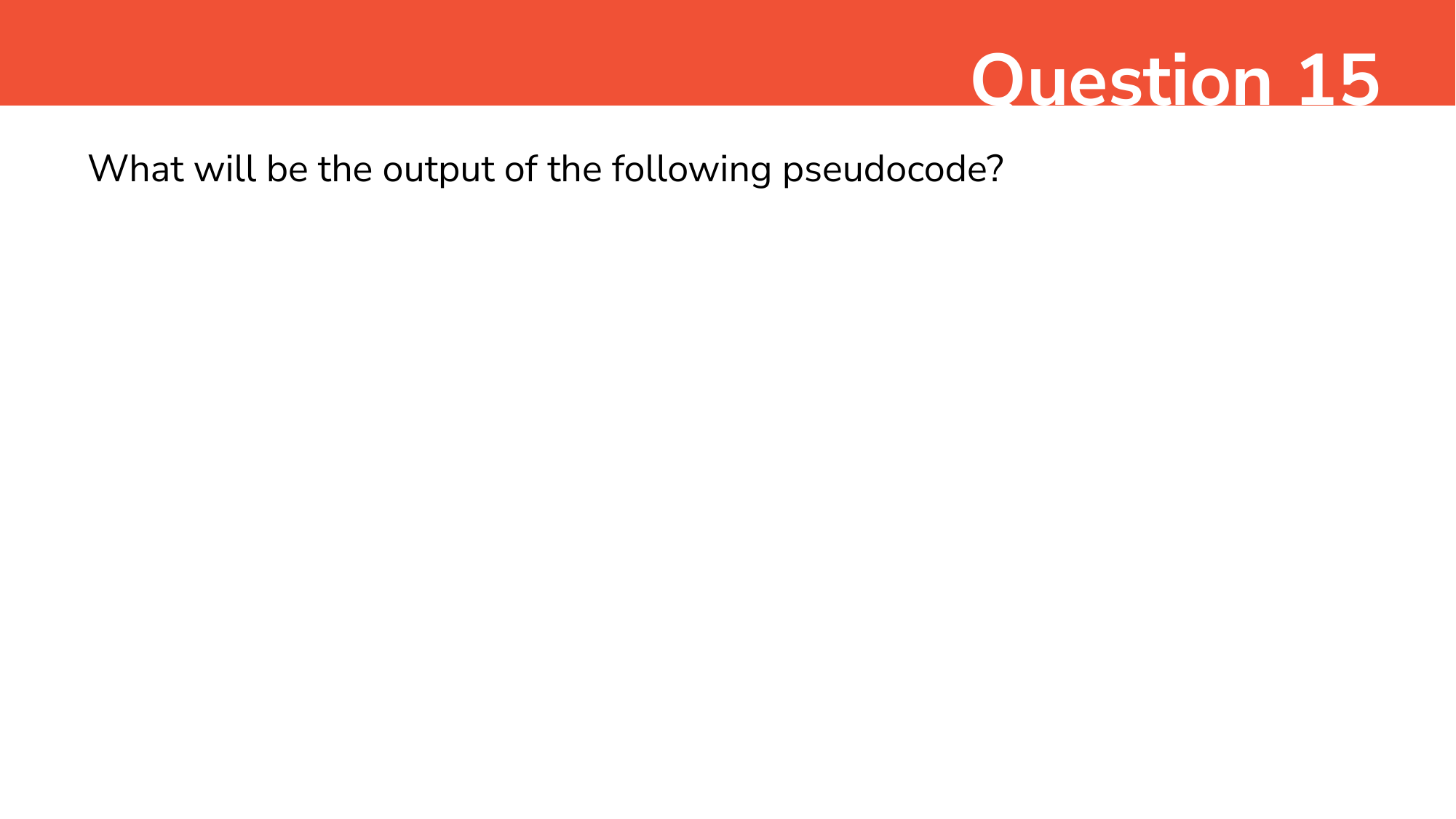

Question 15
What will be the output of the following pseudocode?